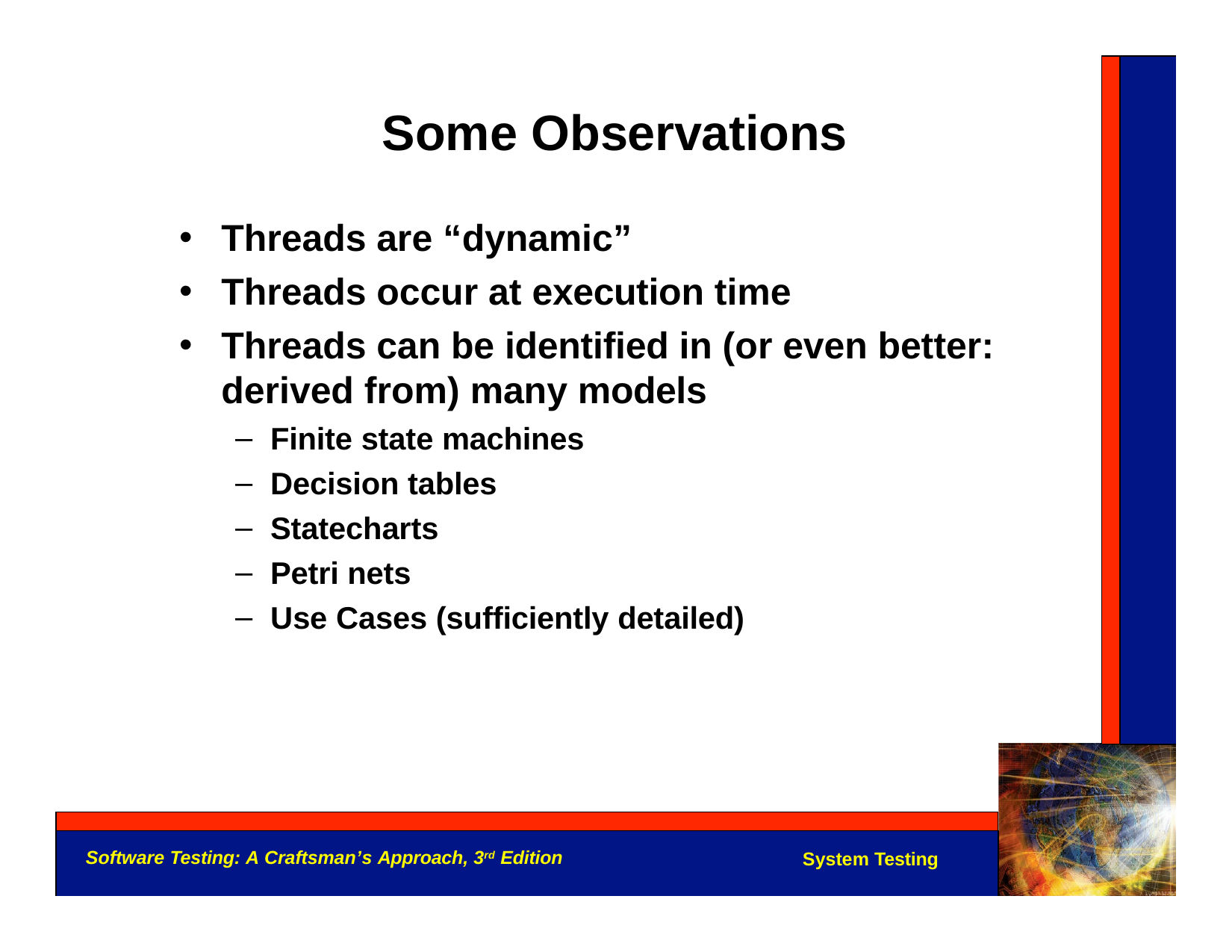

# Some Observations
Threads are “dynamic”
Threads occur at execution time
Threads can be identified in (or even better: derived from) many models
Finite state machines
Decision tables
Statecharts
Petri nets
Use Cases (sufficiently detailed)
Software Testing: A Craftsman’s Approach, 3rd  Edition
System Testing